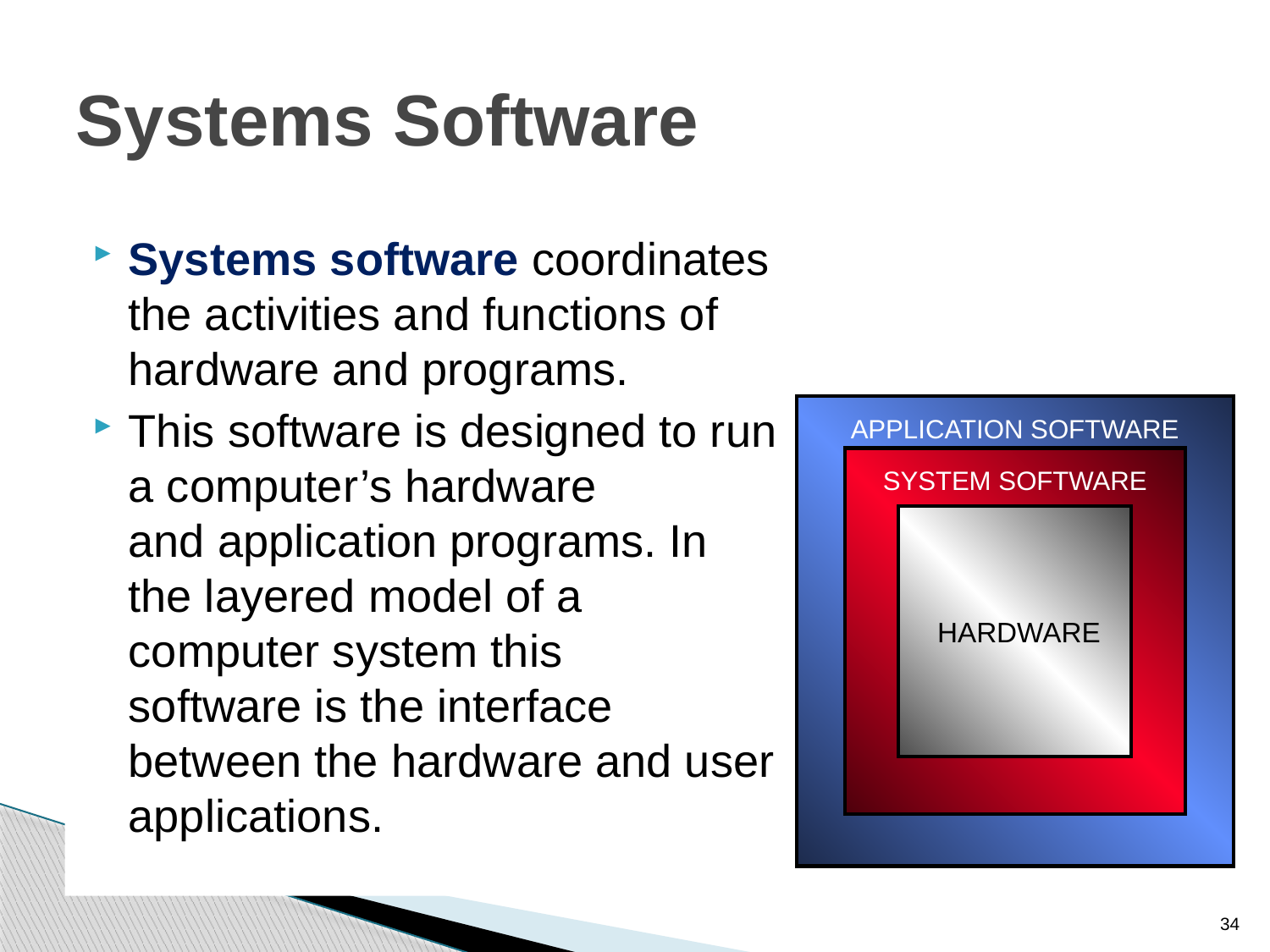

# Systems Software
Systems software coordinates the activities and functions of hardware and programs.
This software is designed to run a computer’s hardware and application programs. In the layered model of a computer system this software is the interface between the hardware and user applications.

APPLICATION SOFTWARE

SYSTEM SOFTWARE

 HARDWARE
34